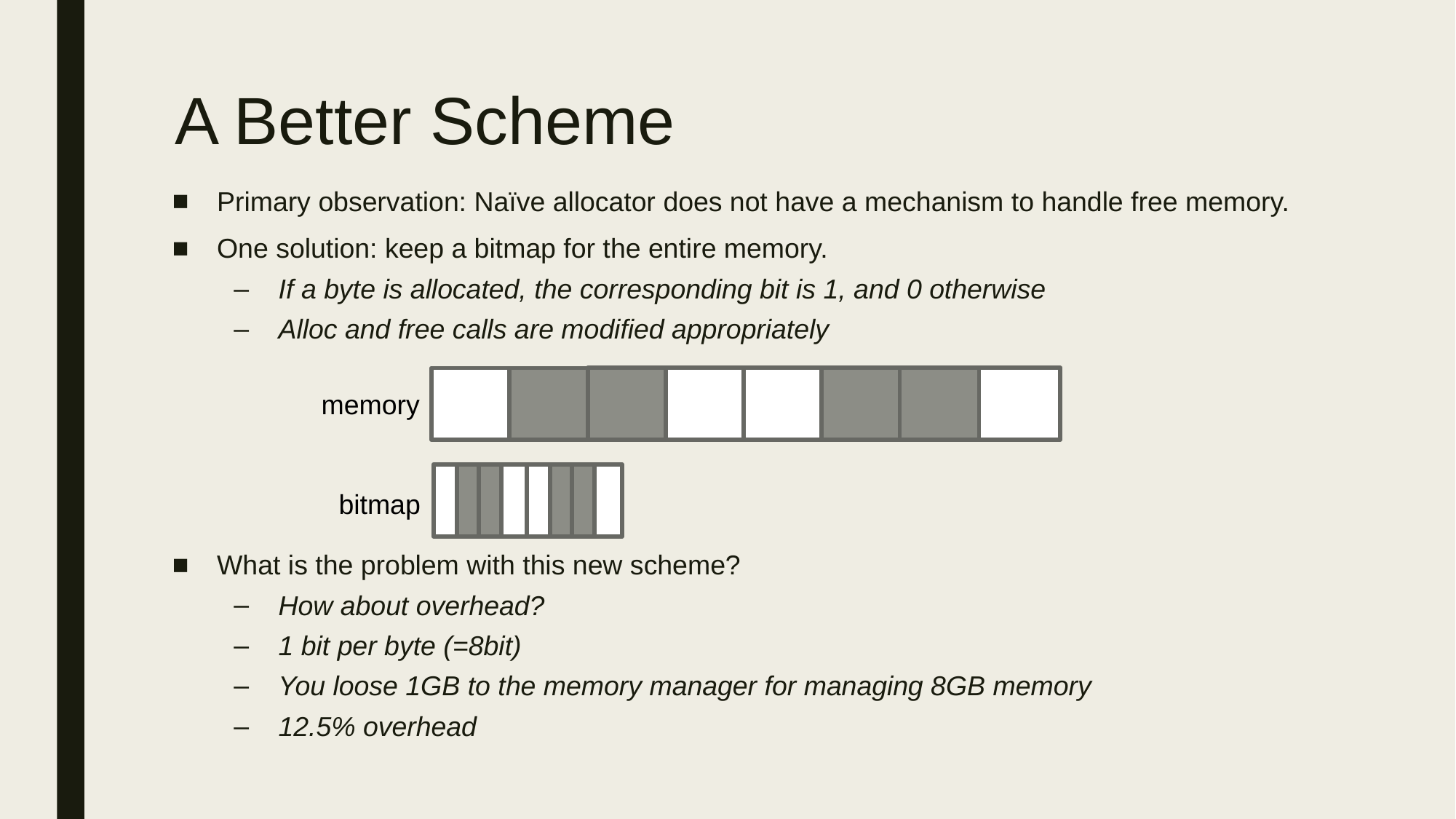

# A Better Scheme
Primary observation: Naïve allocator does not have a mechanism to handle free memory.
One solution: keep a bitmap for the entire memory.
If a byte is allocated, the corresponding bit is 1, and 0 otherwise
Alloc and free calls are modified appropriately

What is the problem with this new scheme?
How about overhead?
1 bit per byte (=8bit)
You loose 1GB to the memory manager for managing 8GB memory
12.5% overhead

memory

bitmap